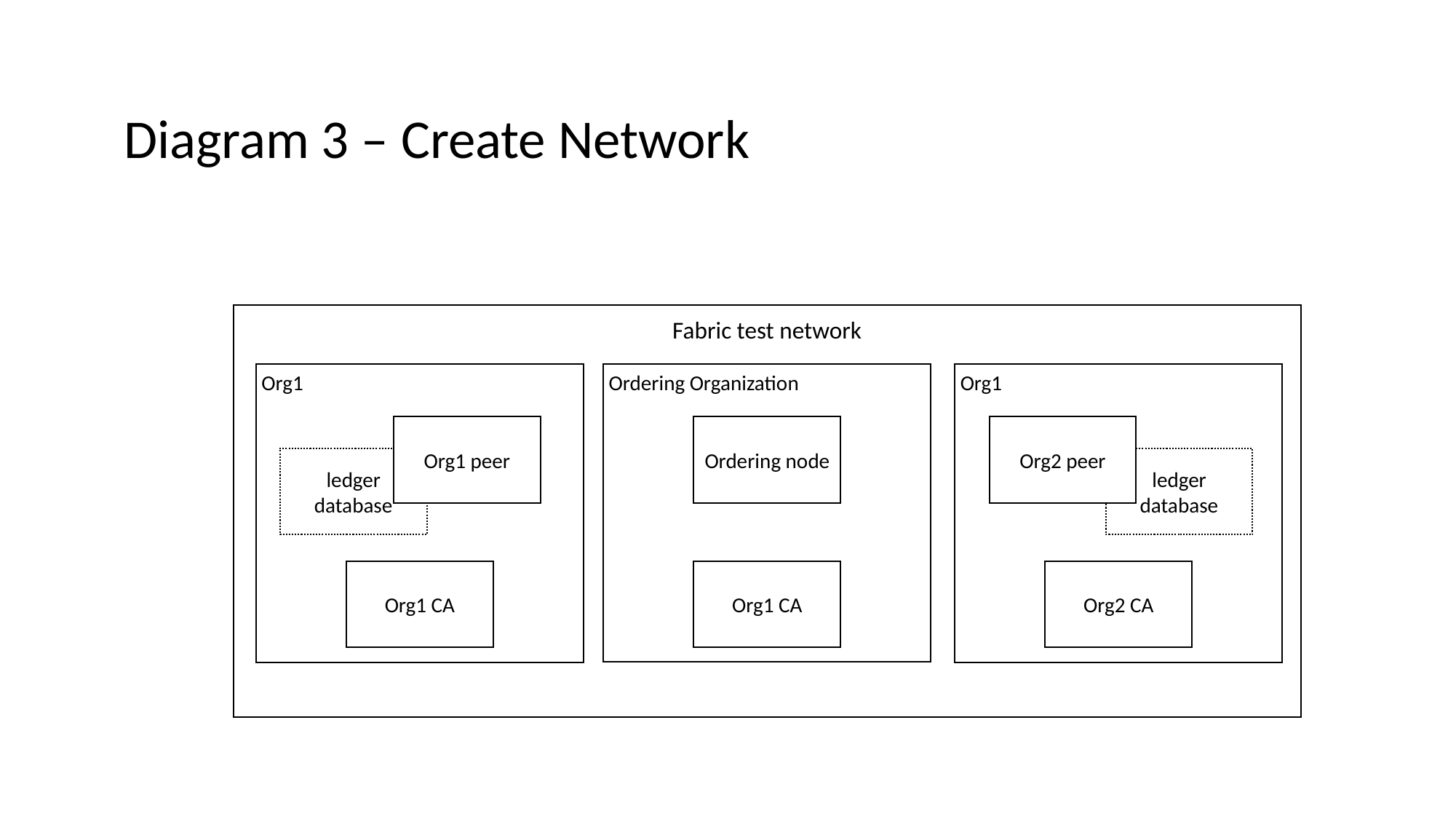

Diagram 3 – Create Network

Fabric test network
Ordering Organization

Org1

Org1

Org1 peer
Ordering node
Org2 peer
ledger database
ledger database
Org1 CA
Org1 CA
Org2 CA